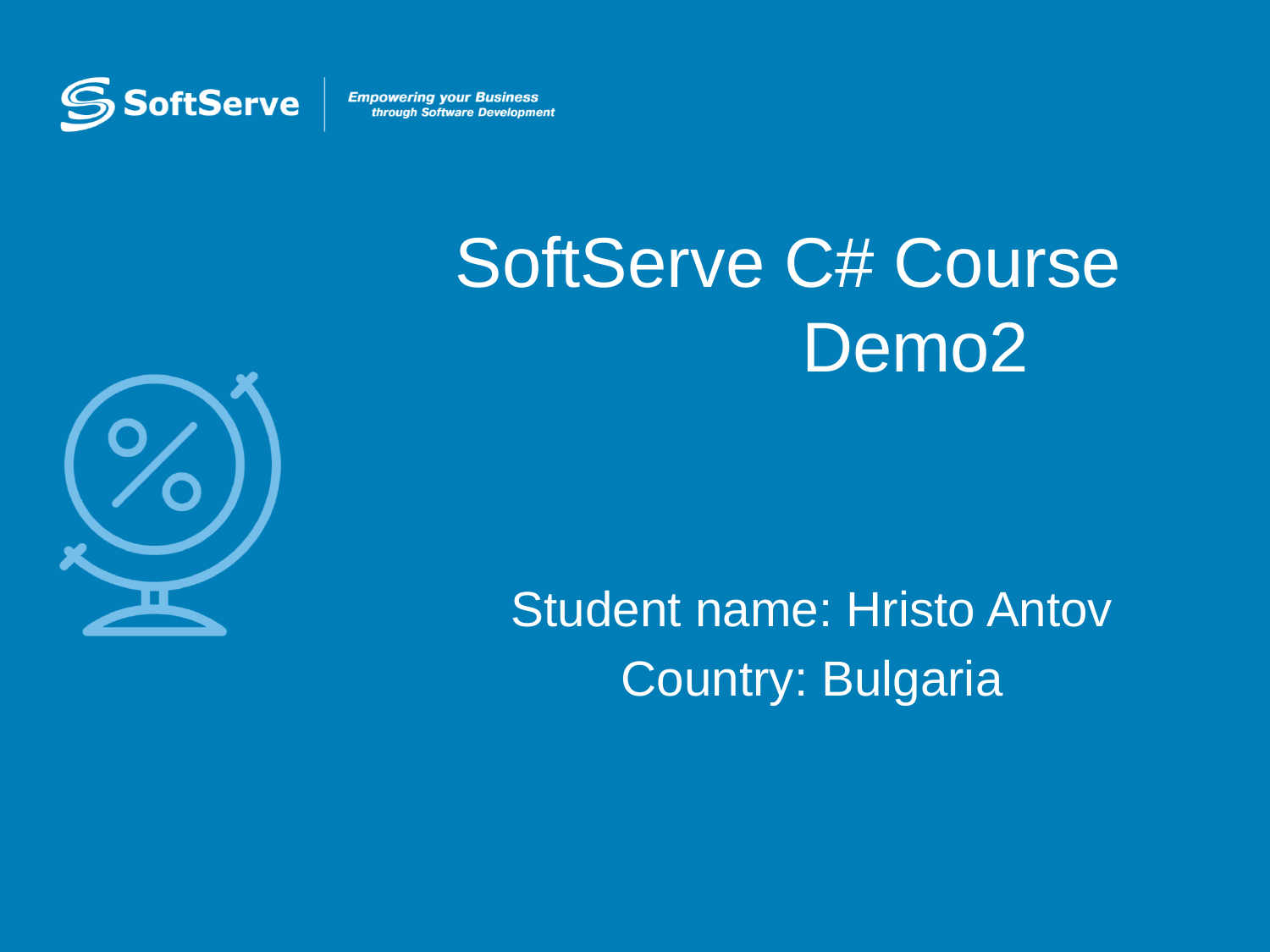

# SoftServe C# Course Demo2
Student name: Hristo Antov
Country: Bulgaria